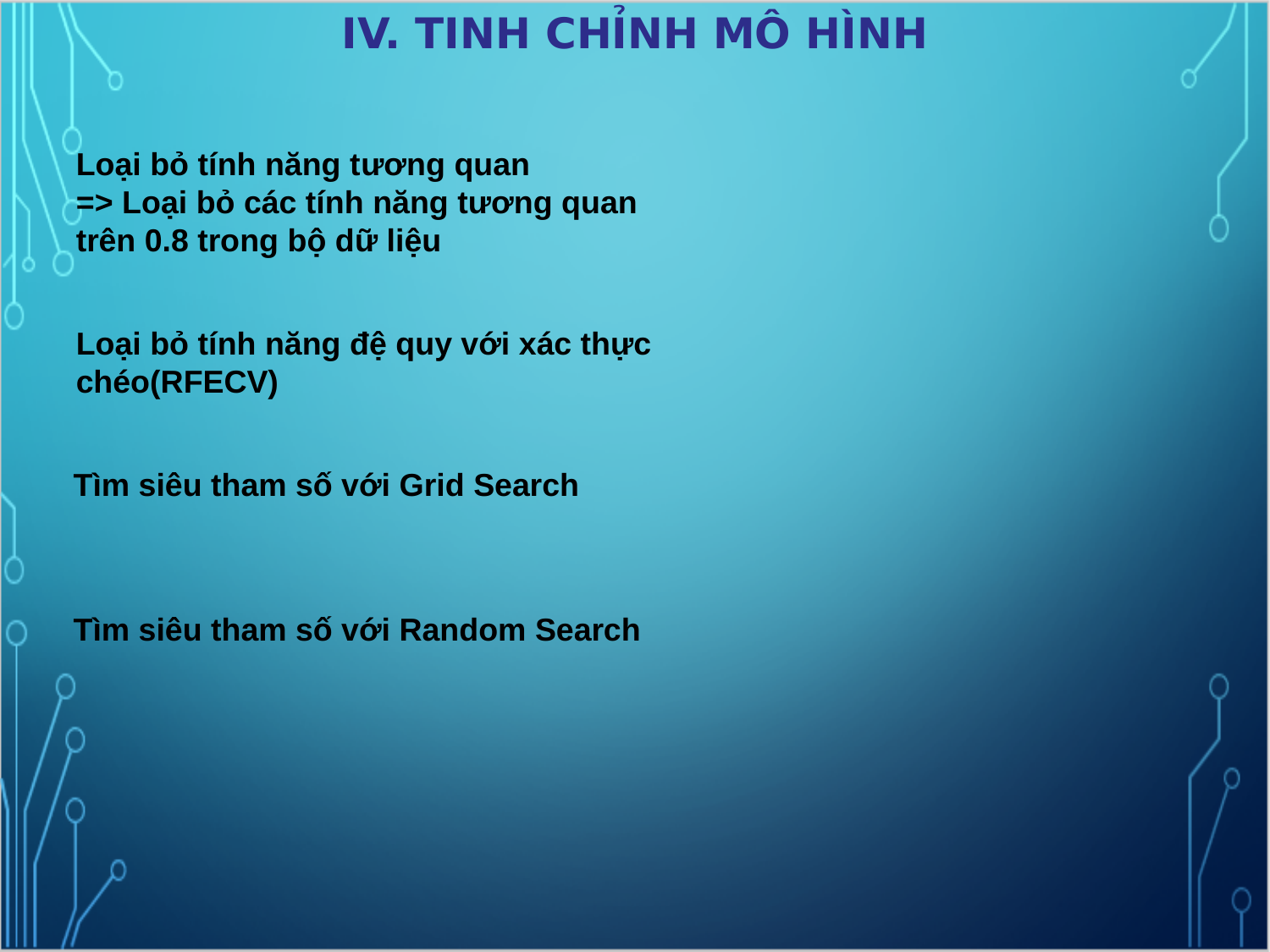

IV. TINH CHỈNH MÔ HÌNH
Loại bỏ tính năng tương quan
=> Loại bỏ các tính năng tương quan trên 0.8 trong bộ dữ liệu
Loại bỏ tính năng đệ quy với xác thực chéo(RFECV)
Tìm siêu tham số với Grid Search
Tìm siêu tham số với Random Search